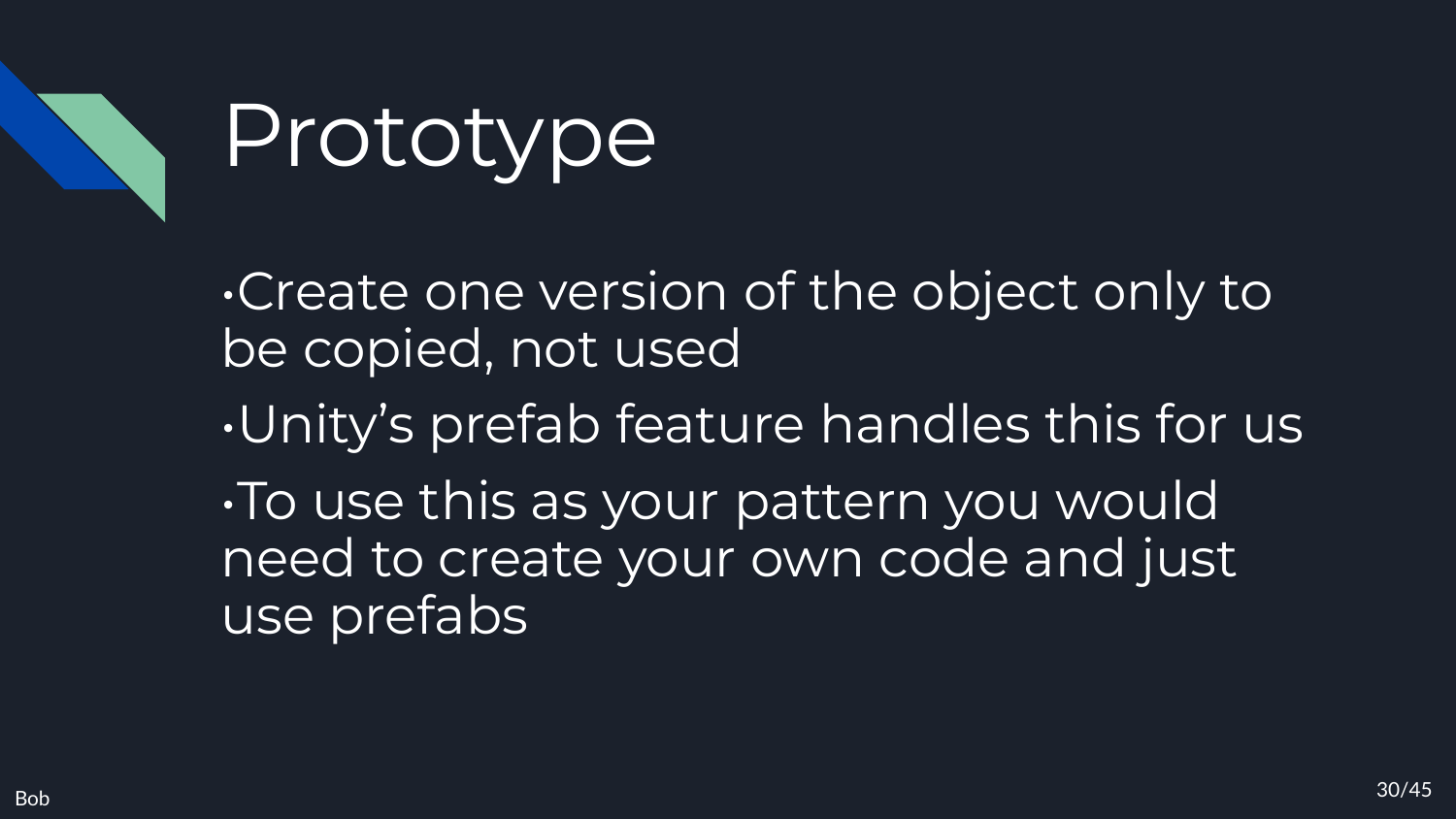

# Prototype
•Create one version of the object only to be copied, not used
•Unity’s prefab feature handles this for us
•To use this as your pattern you would need to create your own code and just use prefabs

30/45
Bob